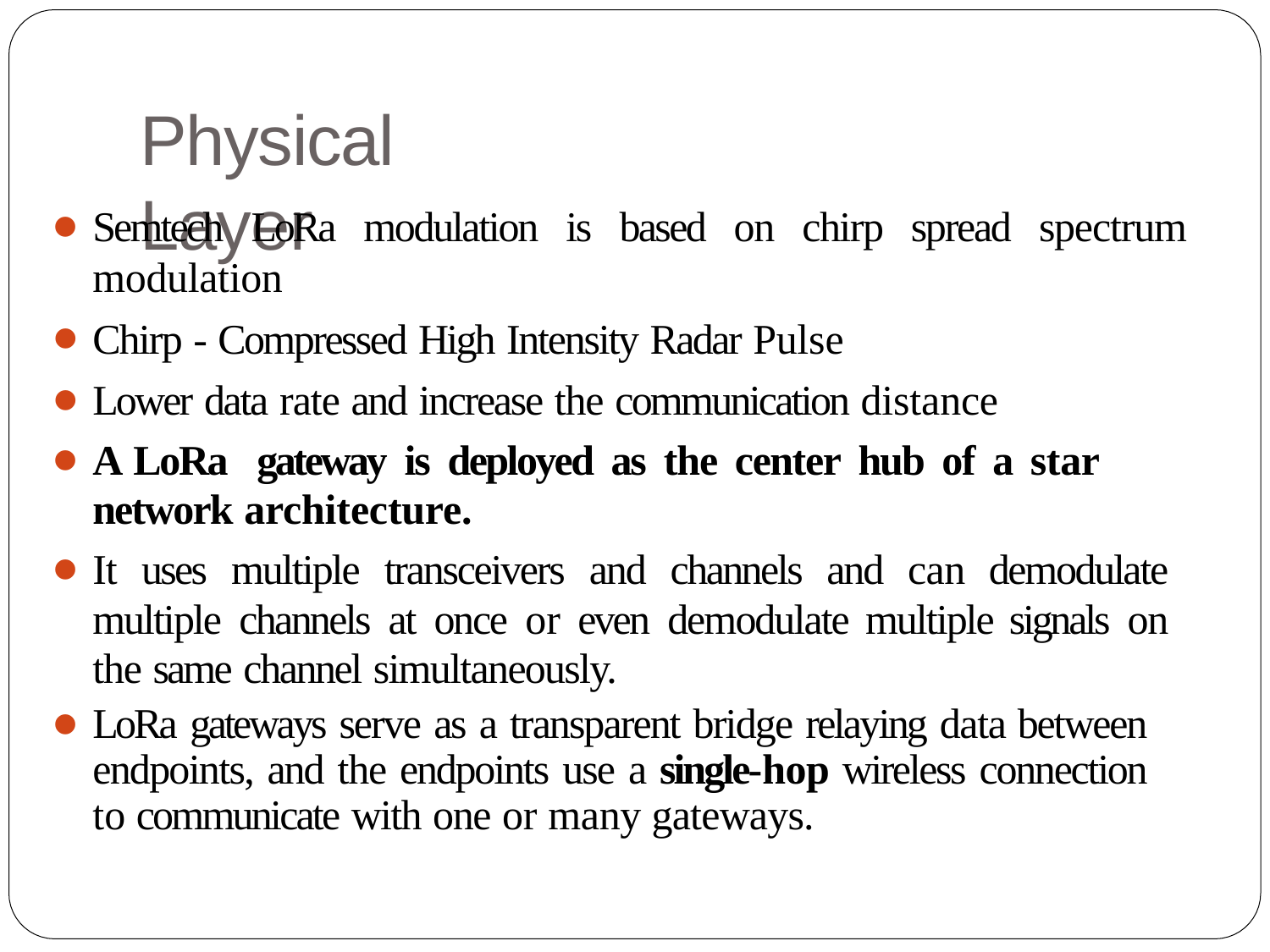

# Physical Layer
Semtech LoRa modulation is based on chirp spread spectrum modulation
Chirp - Compressed High Intensity Radar Pulse
Lower data rate and increase the communication distance
A LoRa  gateway is deployed as the center hub of a star network architecture.
It uses multiple transceivers and channels and can demodulate multiple channels at once or even demodulate multiple signals on the same channel simultaneously.
LoRa gateways serve as a transparent bridge relaying data between endpoints, and the endpoints use a single-hop wireless connection to communicate with one or many gateways.